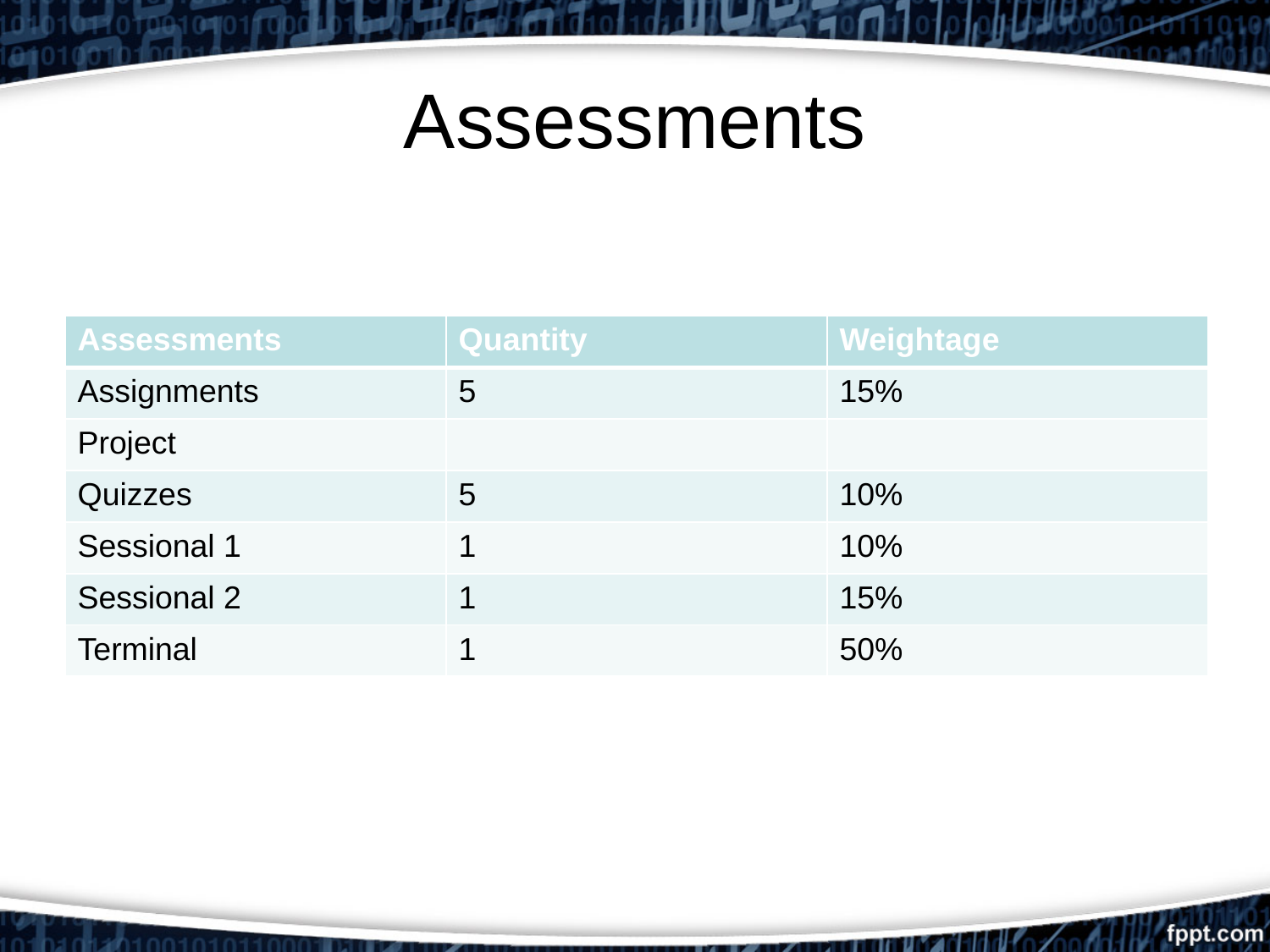

# Assessments
| Assessments | Quantity | Weightage |
| --- | --- | --- |
| Assignments | 5 | 15% |
| Project |  |  |
| Quizzes | 5 | 10% |
| Sessional 1 | 1 | 10% |
| Sessional 2 | 1 | 15% |
| Terminal | 1 | 50% |